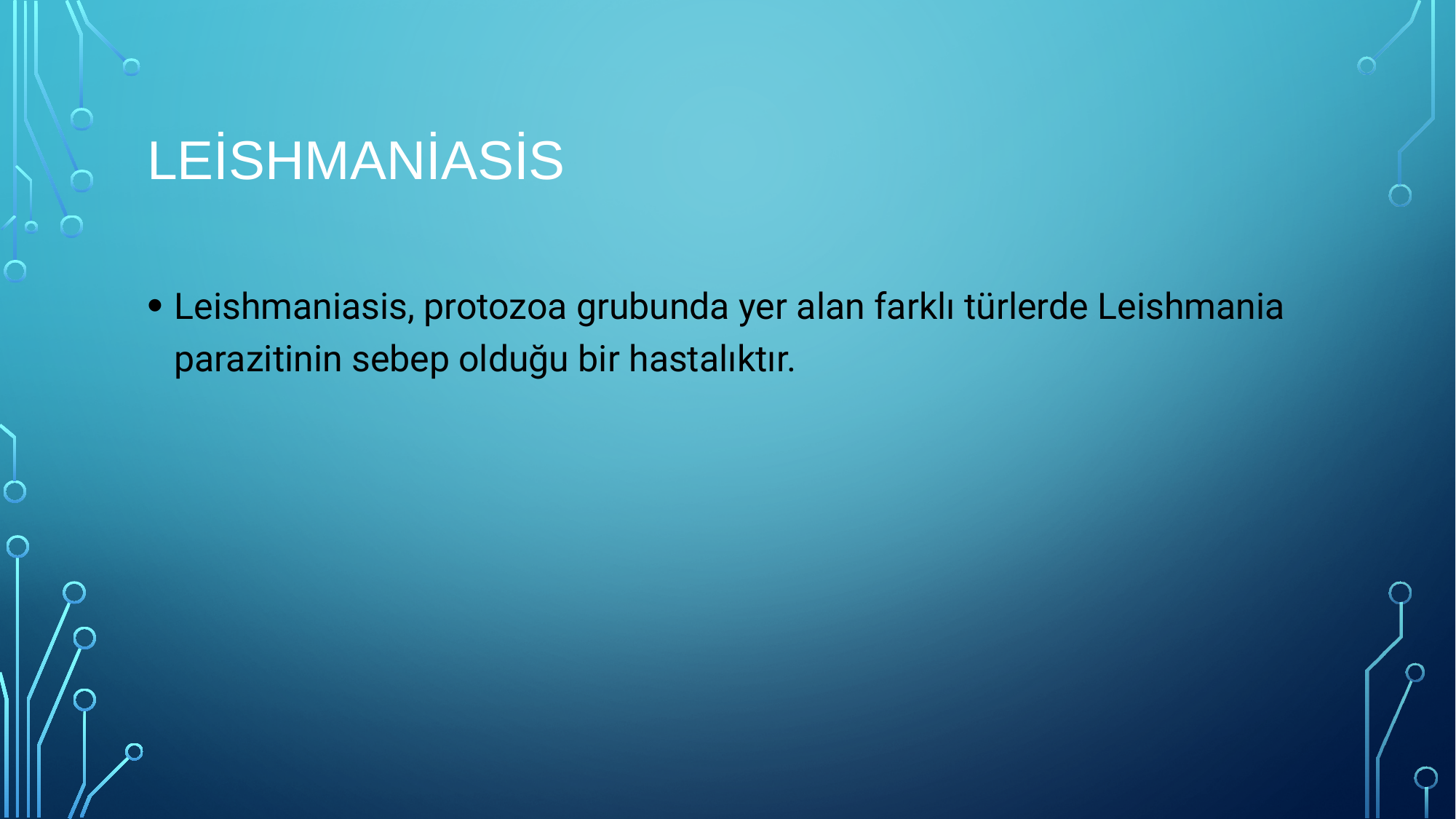

# Leishmaniasis
Leishmaniasis, protozoa grubunda yer alan farklı türlerde Leishmania parazitinin sebep olduğu bir hastalıktır.